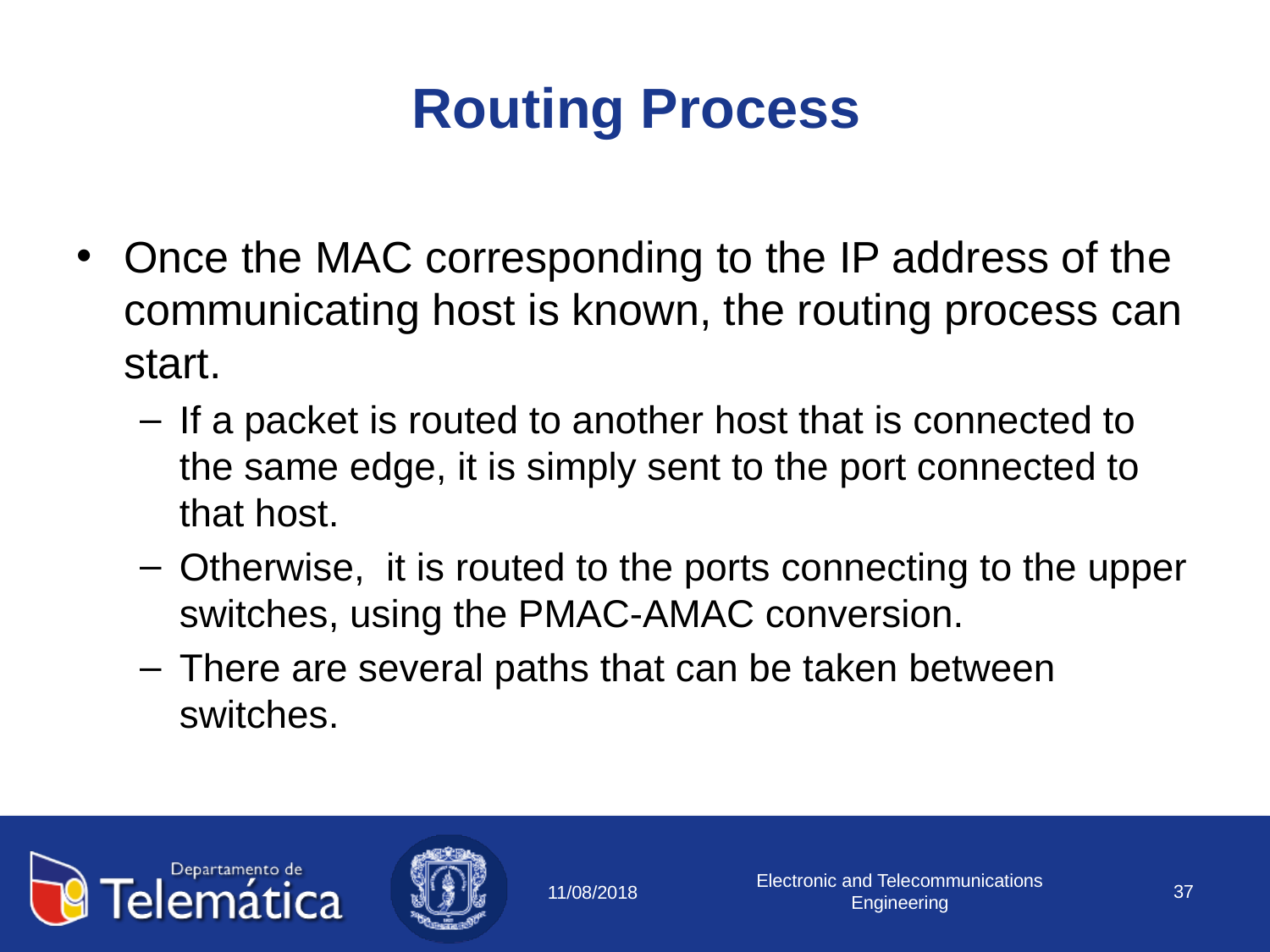

# Routing Process
Once the MAC corresponding to the IP address of the communicating host is known, the routing process can start.
If a packet is routed to another host that is connected to the same edge, it is simply sent to the port connected to that host.
Otherwise,  it is routed to the ports connecting to the upper switches, using the PMAC-AMAC conversion.
There are several paths that can be taken between switches.
Electronic and Telecommunications Engineering
37
11/08/2018